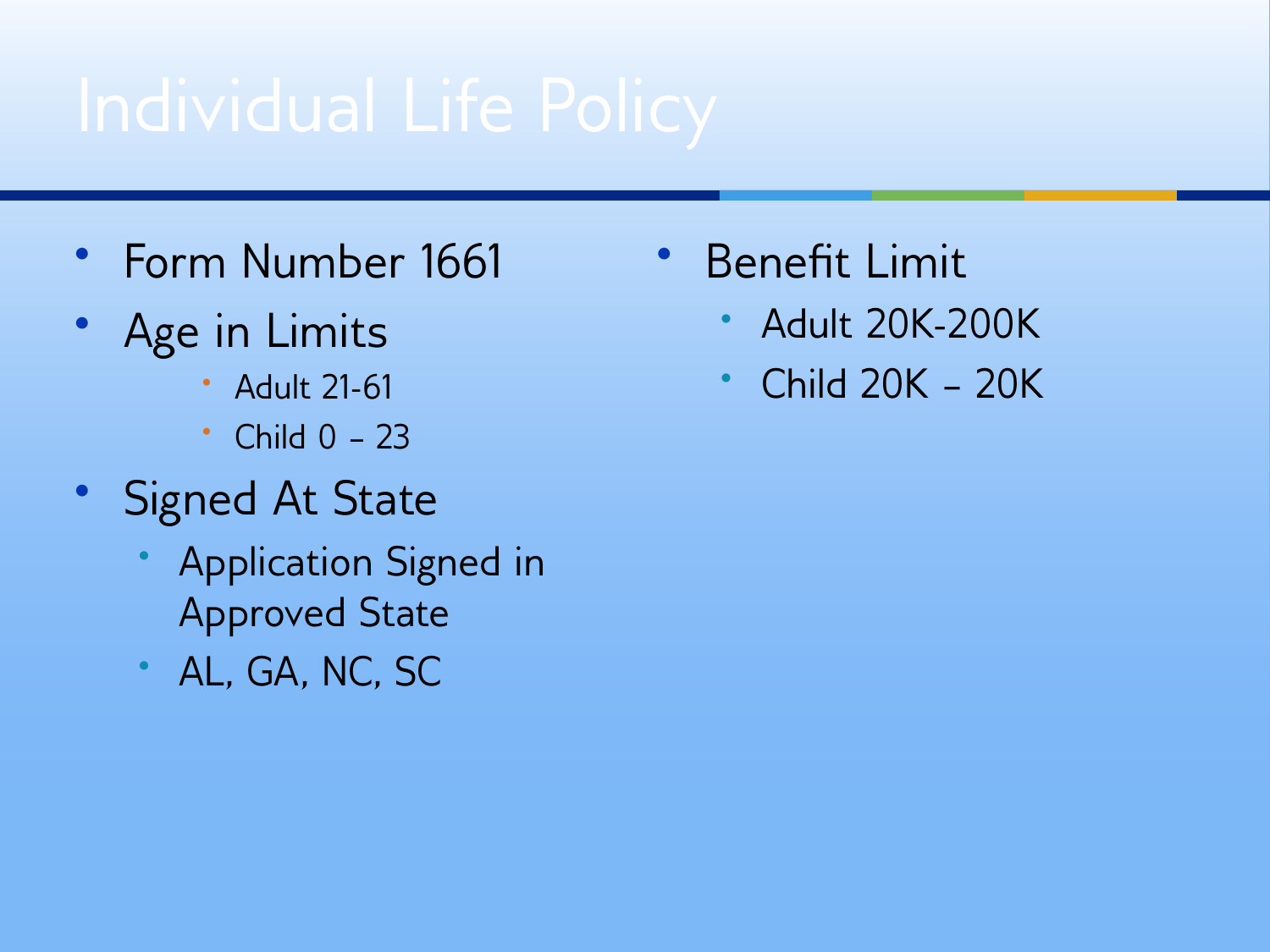

# Individual Life Policy
Form Number 1661
Age in Limits
Adult 21-61
Child 0 – 23
Signed At State
Application Signed in Approved State
AL, GA, NC, SC

Benefit Limit
Adult 20K-200K
Child 20K – 20K